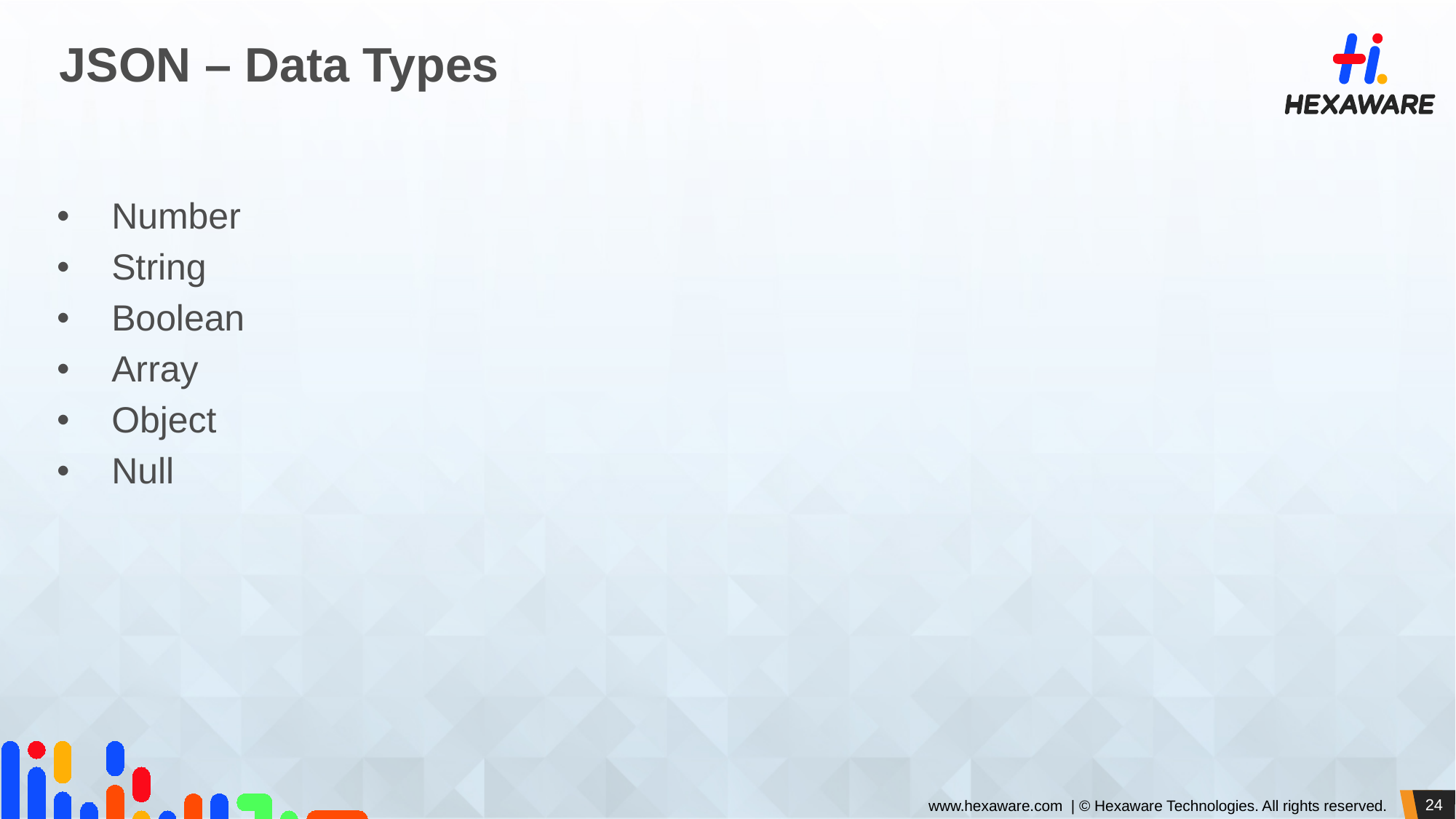

# JSON – Data Types
Number
String
Boolean
Array
Object
Null